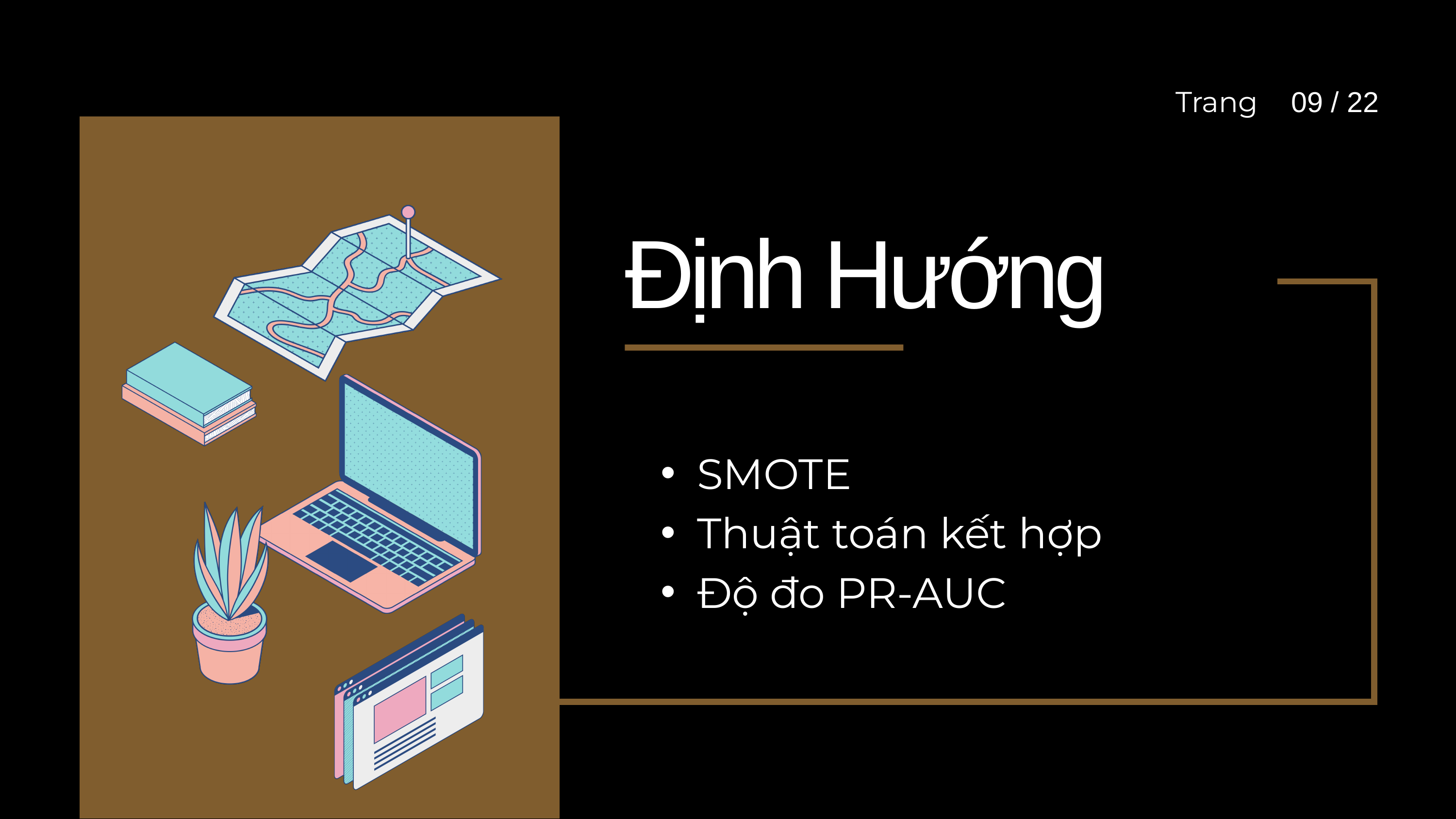

Trang
09 / 22

Định Hướng

SMOTE
Thuật toán kết hợp
Độ đo PR-AUC